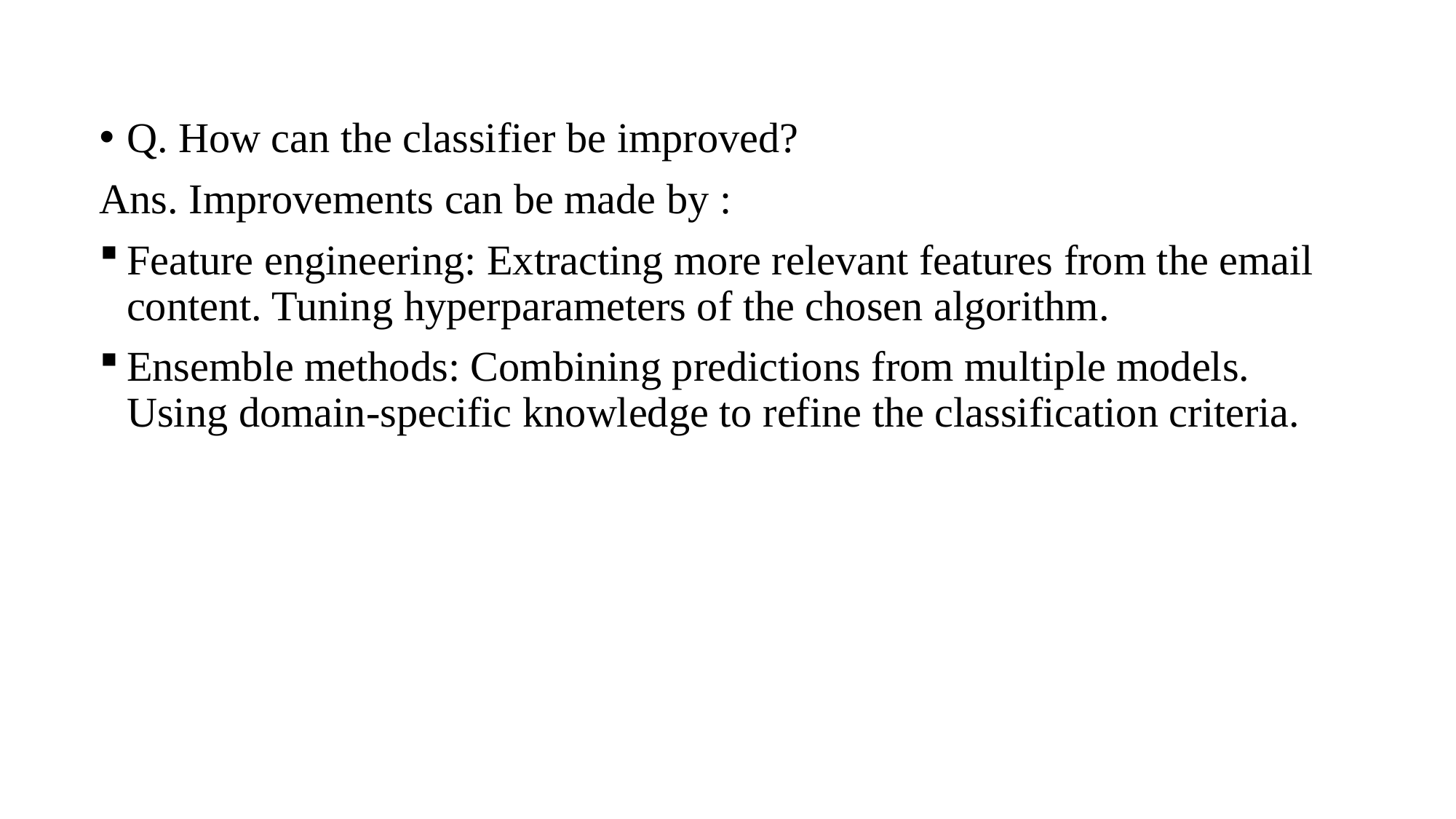

Q. How can the classifier be improved?
Ans. Improvements can be made by :
Feature engineering: Extracting more relevant features from the email content. Tuning hyperparameters of the chosen algorithm.
Ensemble methods: Combining predictions from multiple models. Using domain-specific knowledge to refine the classification criteria.